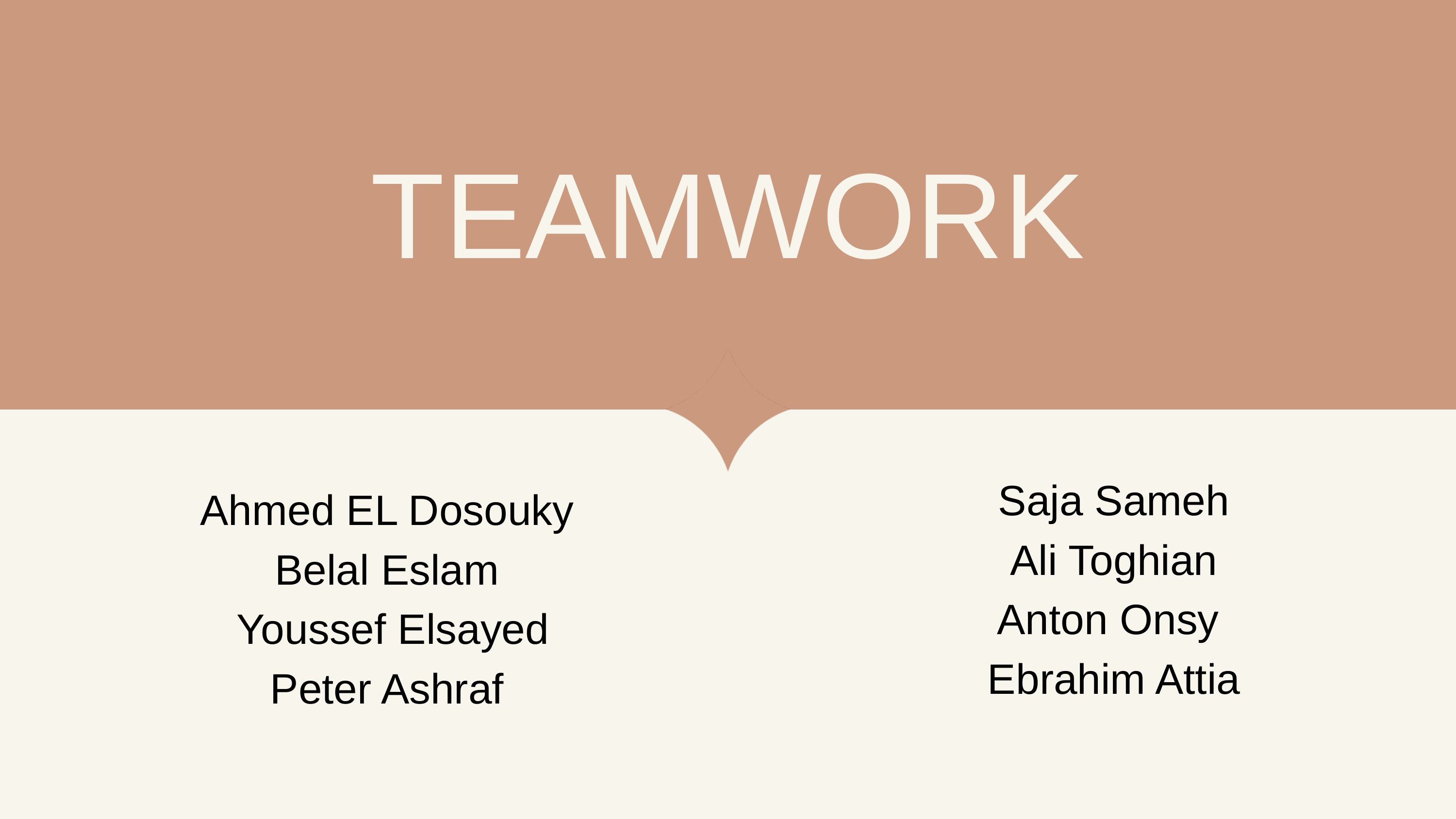

TEAMWORK

Saja Sameh
Ali Toghian
Anton Onsy
Ebrahim Attia

Ahmed EL Dosouky
Belal Eslam
 Youssef Elsayed
Peter Ashraf